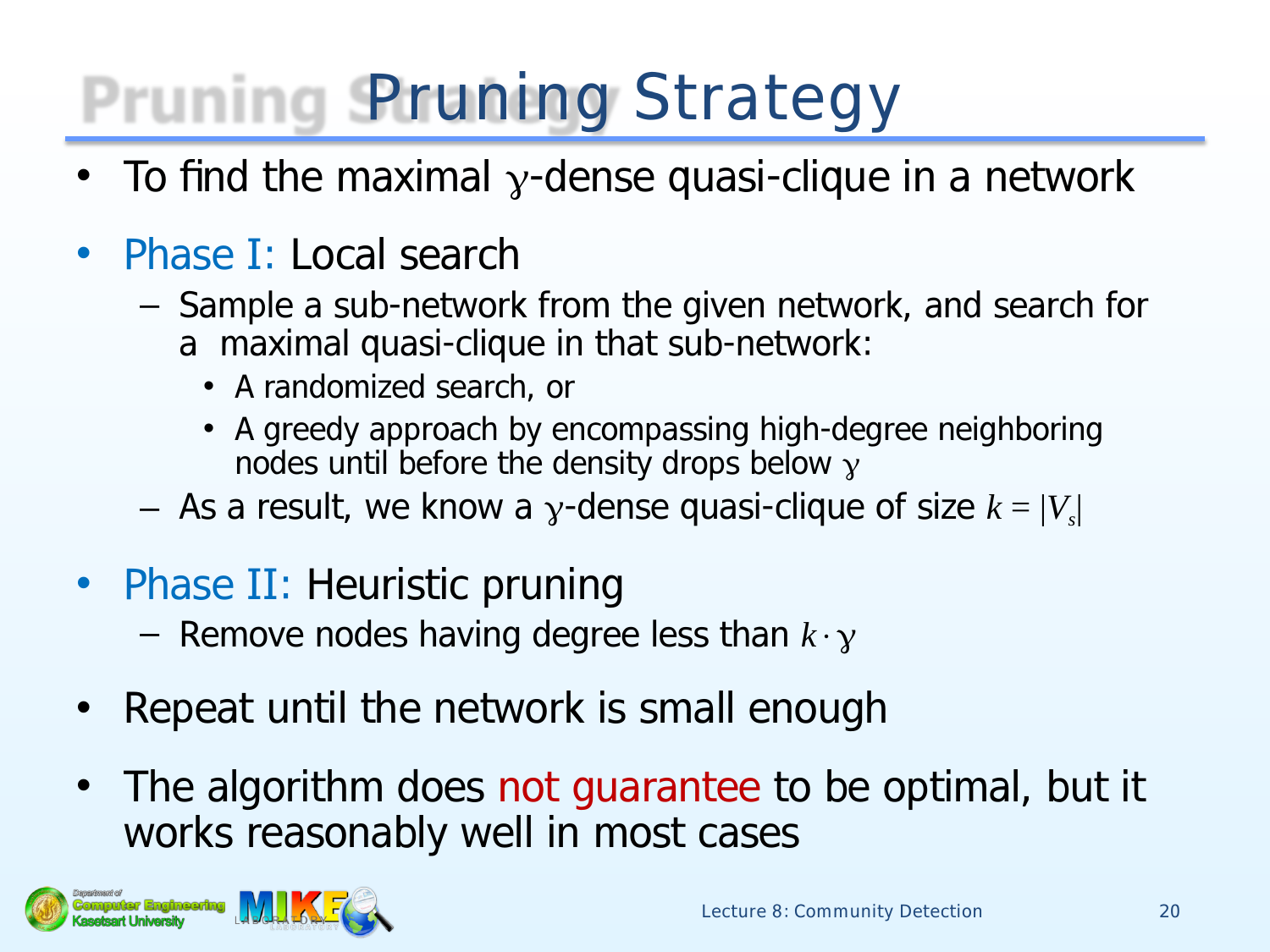

# Pruning Strategy
To find the maximal γ-dense quasi-clique in a network
Phase I: Local search
Sample a sub-network from the given network, and search for a  maximal quasi-clique in that sub-network:
A randomized search, or
A greedy approach by encompassing high-degree neighboring  nodes until before the density drops below γ
As a result, we know a γ-dense quasi-clique of size k = |Vs|
Phase II: Heuristic pruning
Remove nodes having degree less than k⋅γ
Repeat until the network is small enough
The algorithm does not guarantee to be optimal, but it  works reasonably well in most cases
Lecture 8: Community Detection
20